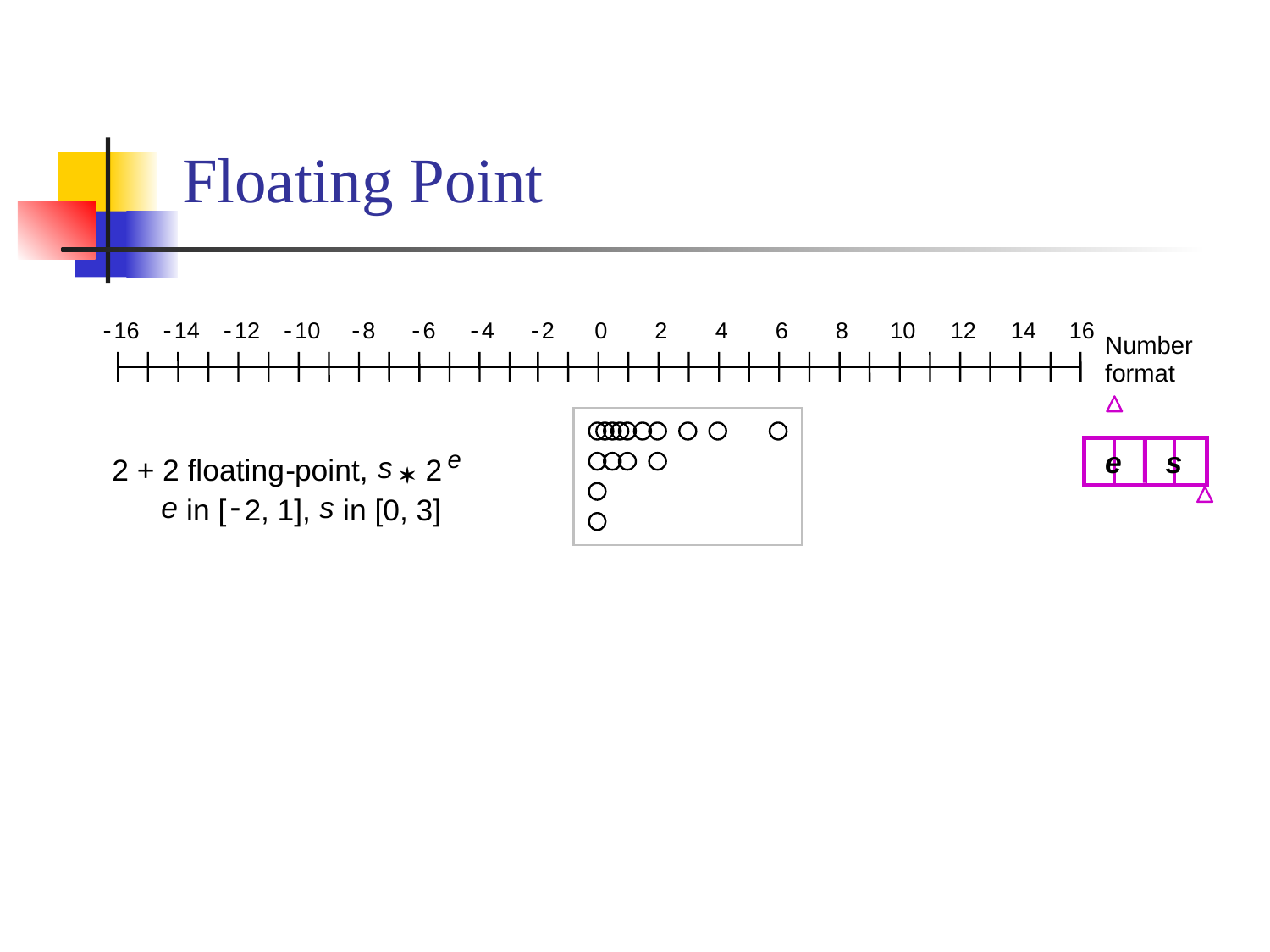

# Floating Point

−
16

−
14

−
12

−
10

−
8

−
6

−
4

−
2

0

2

4

6

8

10

12

14

16

Number

format

e

e

s

s
2 + 2 floating
-
point,

 2

∗

e
−
s

 in [
2, 1],
 in [0, 3]